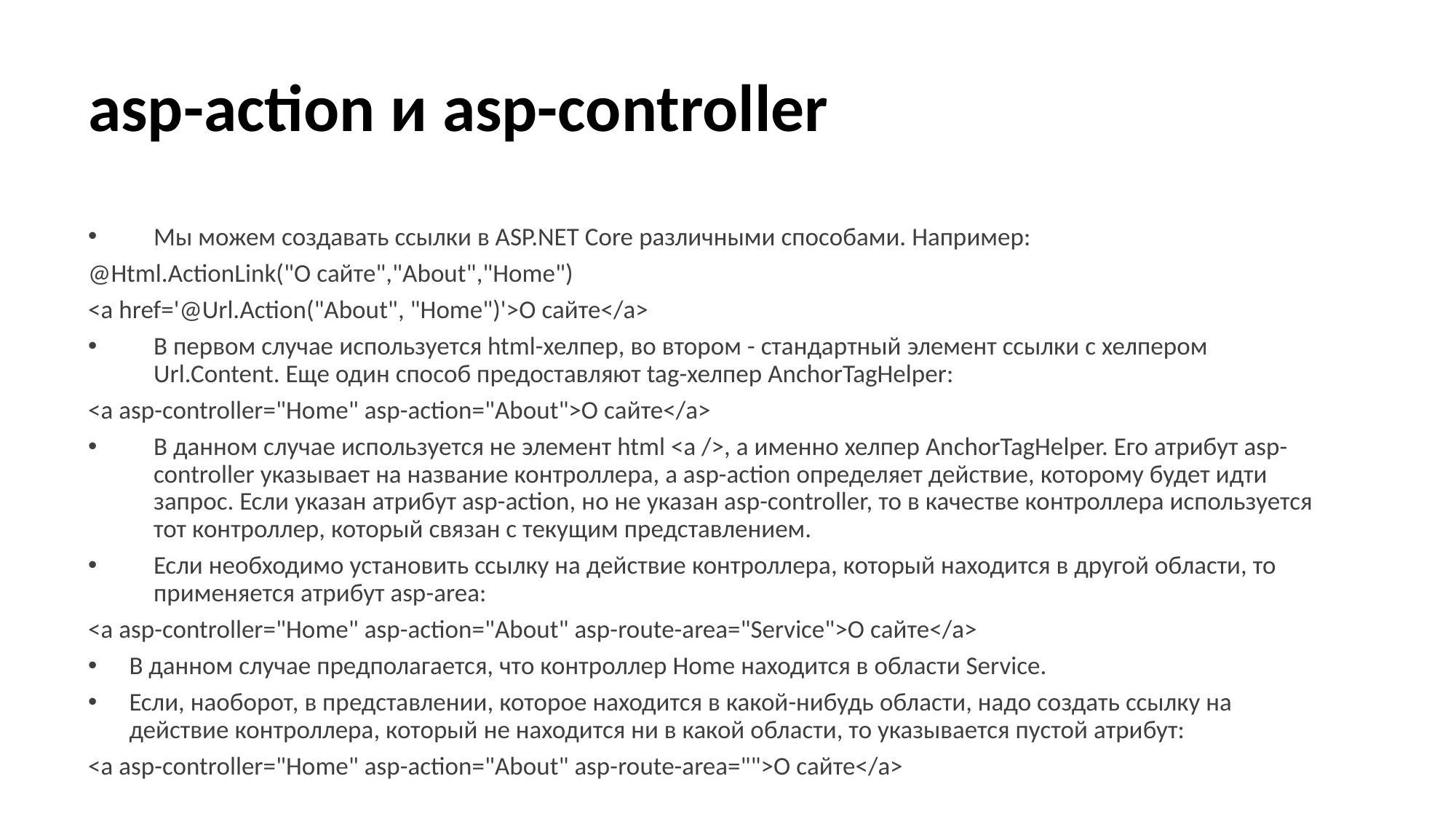

# asp-action и asp-controller
Мы можем создавать ссылки в ASP.NET Core различными способами. Например:
@Html.ActionLink("О сайте","About","Home")
<a href='@Url.Action("About", "Home")'>О сайте</a>
В первом случае используется html-хелпер, во втором - стандартный элемент ссылки с хелпером Url.Content. Еще один способ предоставляют tag-хелпер AnchorTagHelper:
<a asp-controller="Home" asp-action="About">О сайте</a>
В данном случае используется не элемент html <a />, а именно хелпер AnchorTagHelper. Его атрибут asp-controller указывает на название контроллера, а asp-action определяет действие, которому будет идти запрос. Если указан атрибут asp-action, но не указан asp-controller, то в качестве контроллера используется тот контроллер, который связан с текущим представлением.
Если необходимо установить ссылку на действие контроллера, который находится в другой области, то применяется атрибут asp-area:
<a asp-controller="Home" asp-action="About" asp-route-area="Service">О сайте</a>
В данном случае предполагается, что контроллер Home находится в области Service.
Если, наоборот, в представлении, которое находится в какой-нибудь области, надо создать ссылку на действие контроллера, который не находится ни в какой области, то указывается пустой атрибут:
<a asp-controller="Home" asp-action="About" asp-route-area="">О сайте</a>